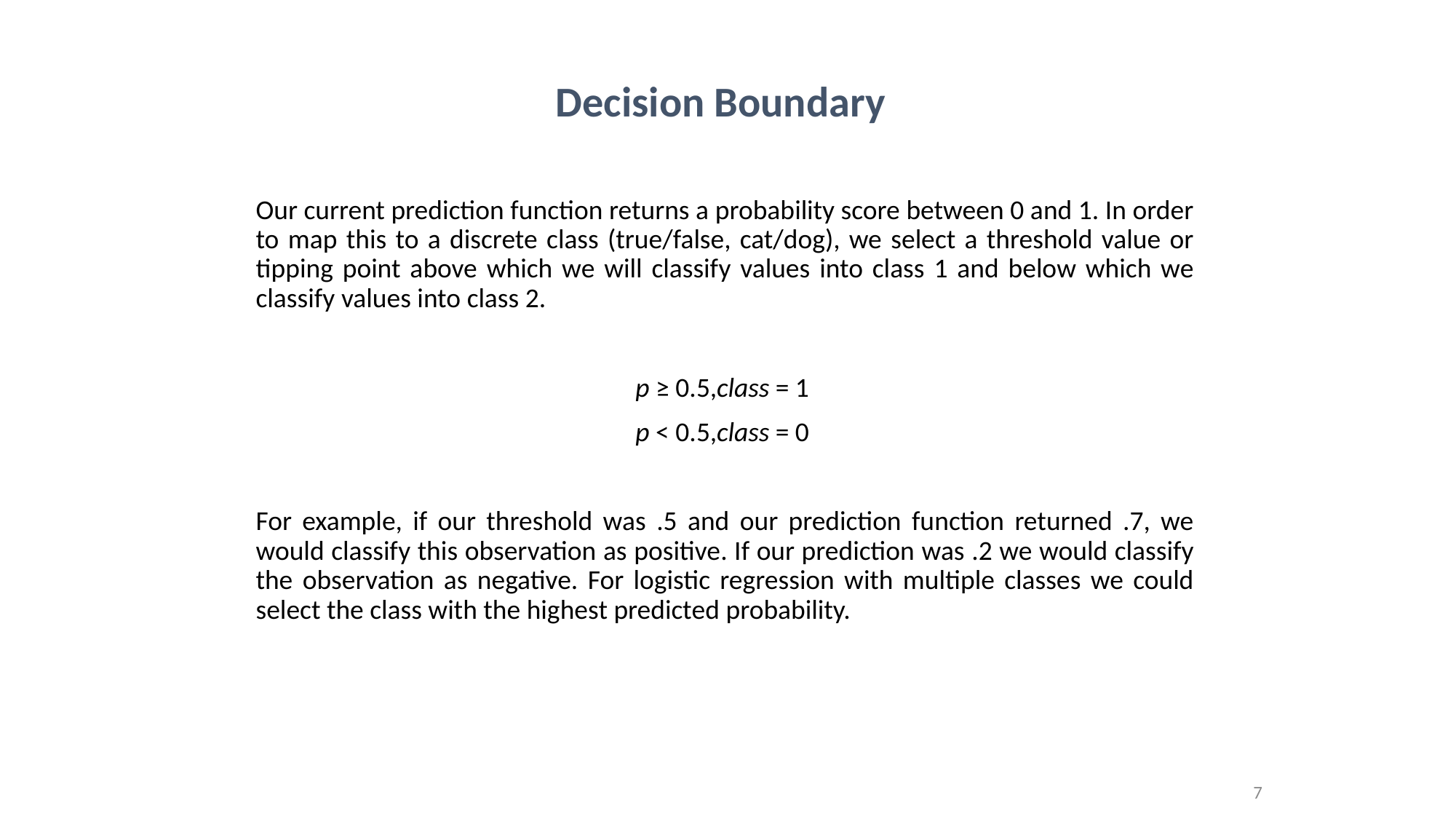

Decision Boundary

Our current prediction function returns a probability score between 0 and 1. In order to map this to a discrete class (true/false, cat/dog), we select a threshold value or tipping point above which we will classify values into class 1 and below which we classify values into class 2.

p ≥ 0.5,class = 1
p < 0.5,class = 0

For example, if our threshold was .5 and our prediction function returned .7, we would classify this observation as positive. If our prediction was .2 we would classify the observation as negative. For logistic regression with multiple classes we could select the class with the highest predicted probability.

7